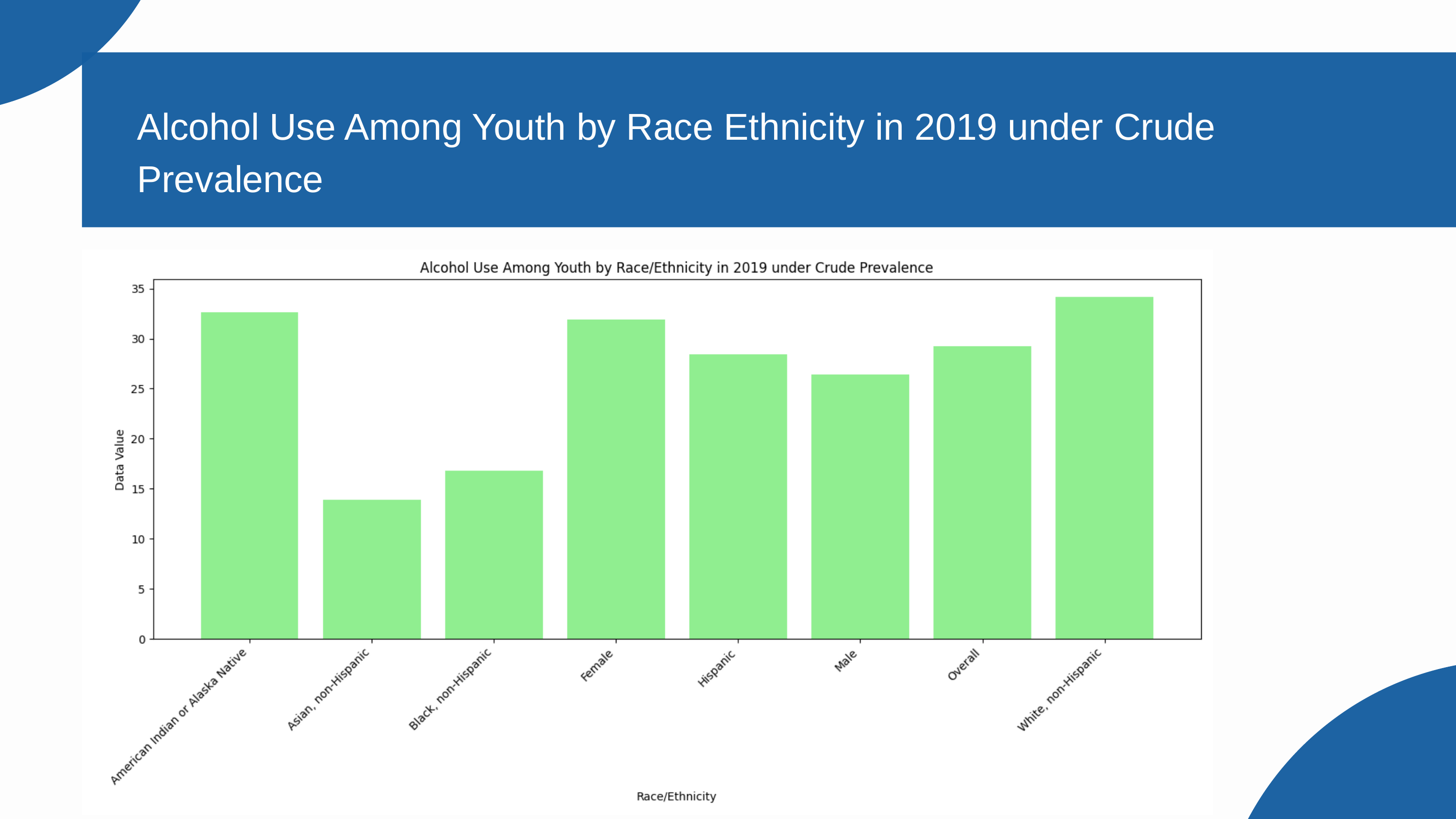

Alcohol Use Among Youth by Race Ethnicity in 2019 under Crude Prevalence